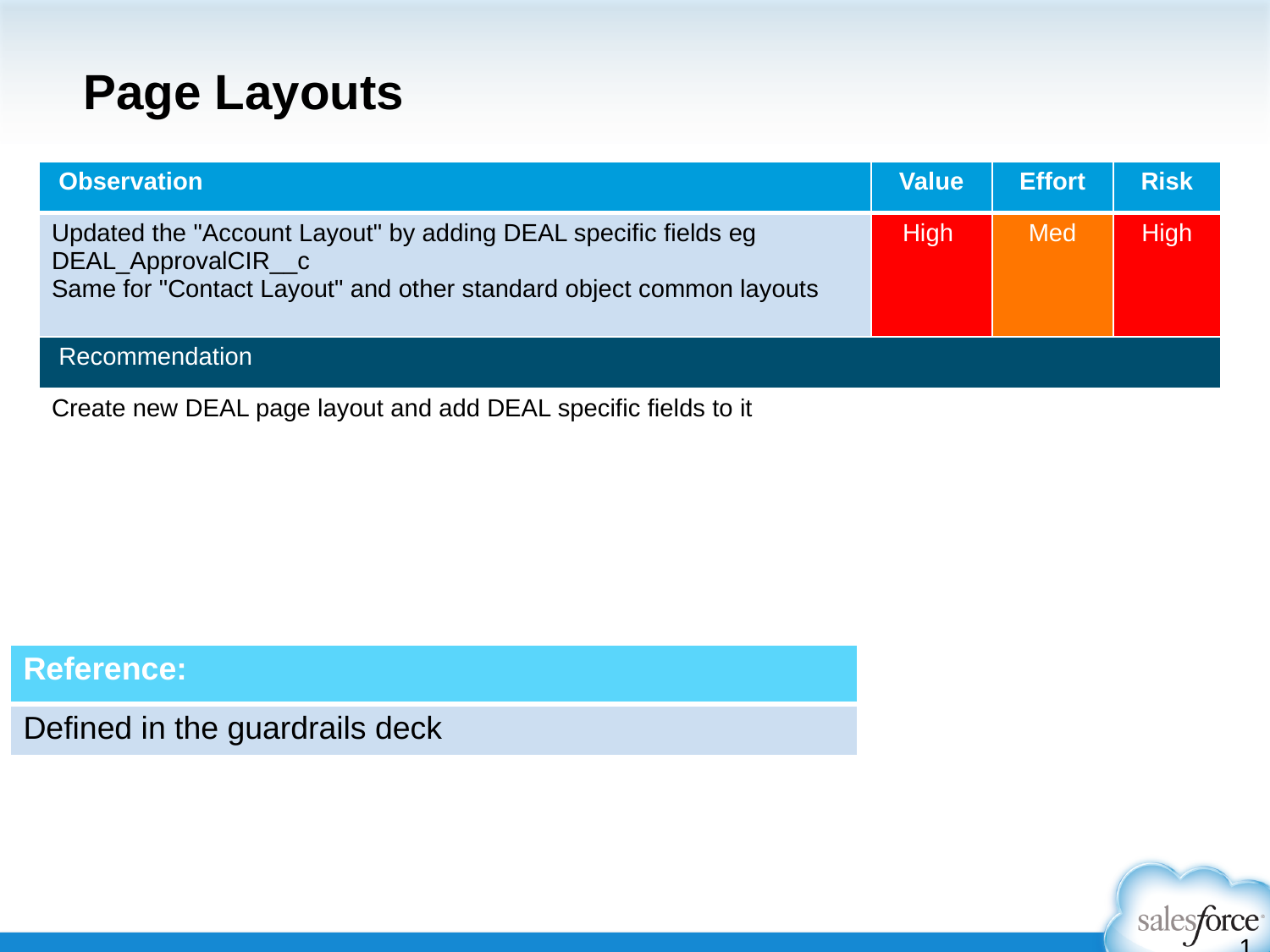

# Page Layouts
| Observation | Value | Effort | Risk |
| --- | --- | --- | --- |
| Updated the "Account Layout" by adding DEAL specific fields eg DEAL\_ApprovalCIR\_\_c Same for "Contact Layout" and other standard object common layouts | High | Med | High |
| Recommendation |  |  |  |
| Create new DEAL page layout and add DEAL specific fields to it |  |  |  |
| Reference: |
| --- |
| Defined in the guardrails deck |
19